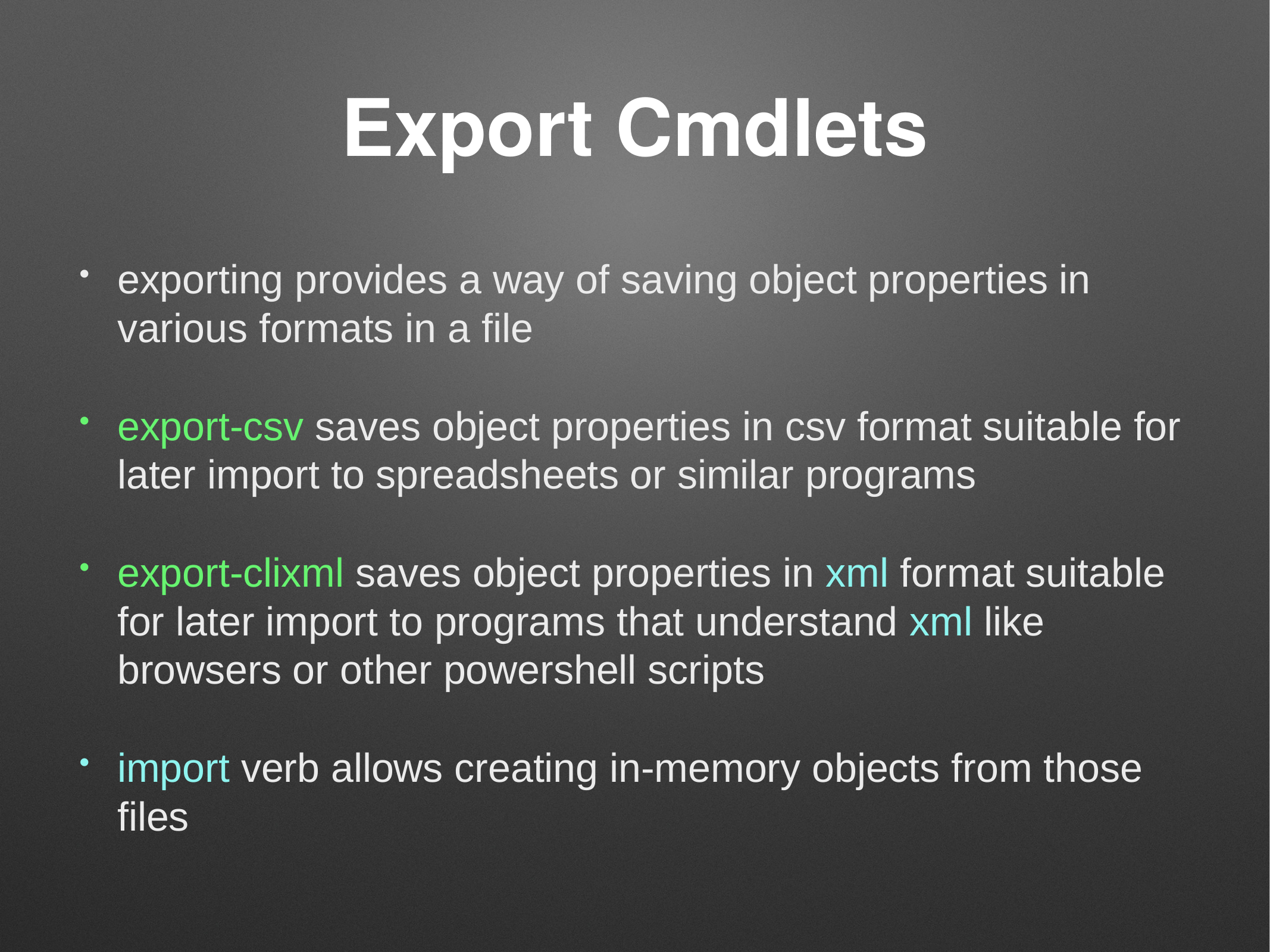

# Export Cmdlets
exporting provides a way of saving object properties in various formats in a file
export-csv saves object properties in csv format suitable for later import to spreadsheets or similar programs
export-clixml saves object properties in xml format suitable for later import to programs that understand xml like browsers or other powershell scripts
import verb allows creating in-memory objects from those files